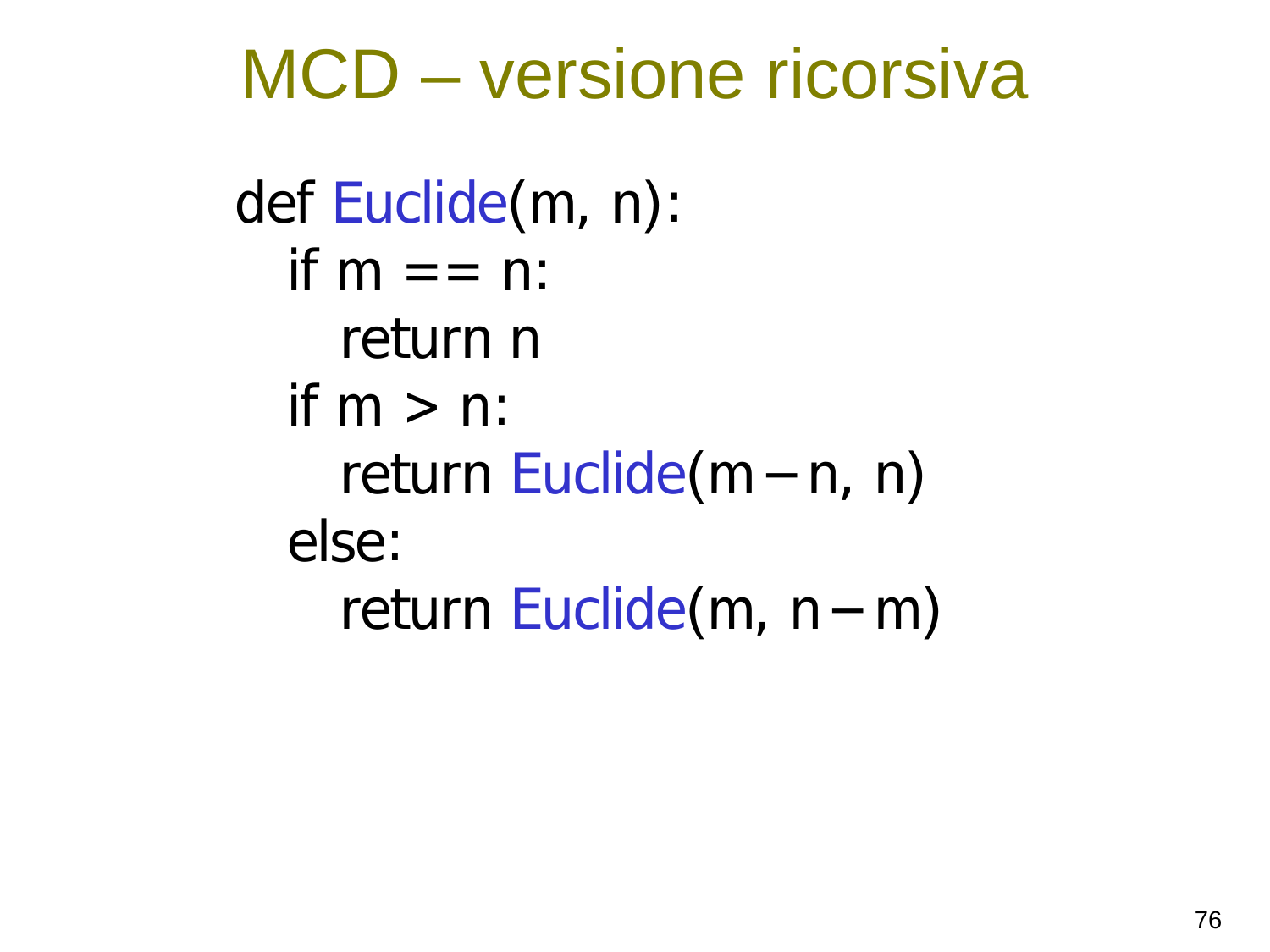

# MCD – versione ricorsiva
def Euclide(m, n):
   if m == n:
      return n
   if m > n:
      return Euclide(m – n, n)
   else:
      return Euclide(m, n – m)
76